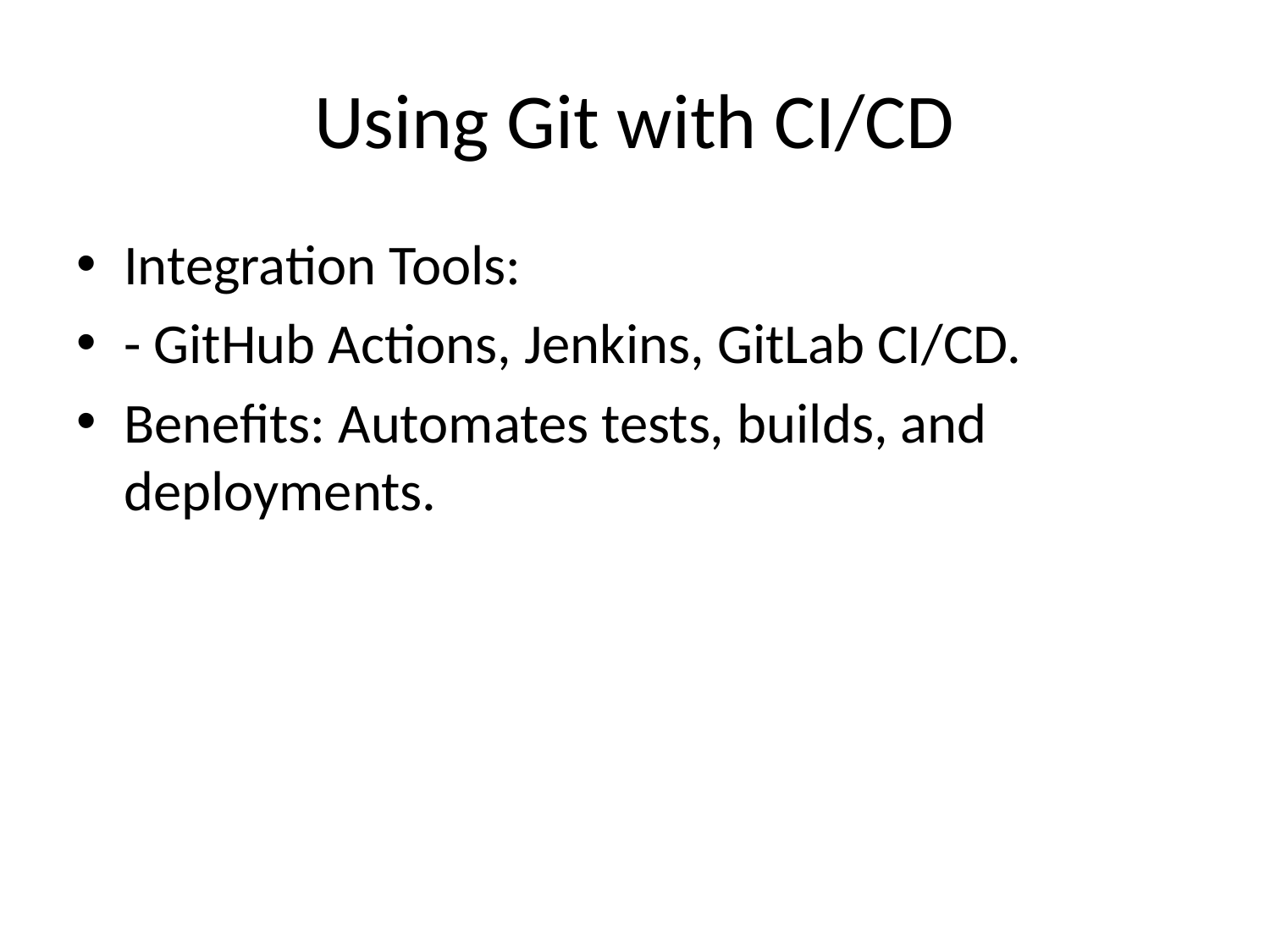

# Using Git with CI/CD
Integration Tools:
- GitHub Actions, Jenkins, GitLab CI/CD.
Benefits: Automates tests, builds, and deployments.